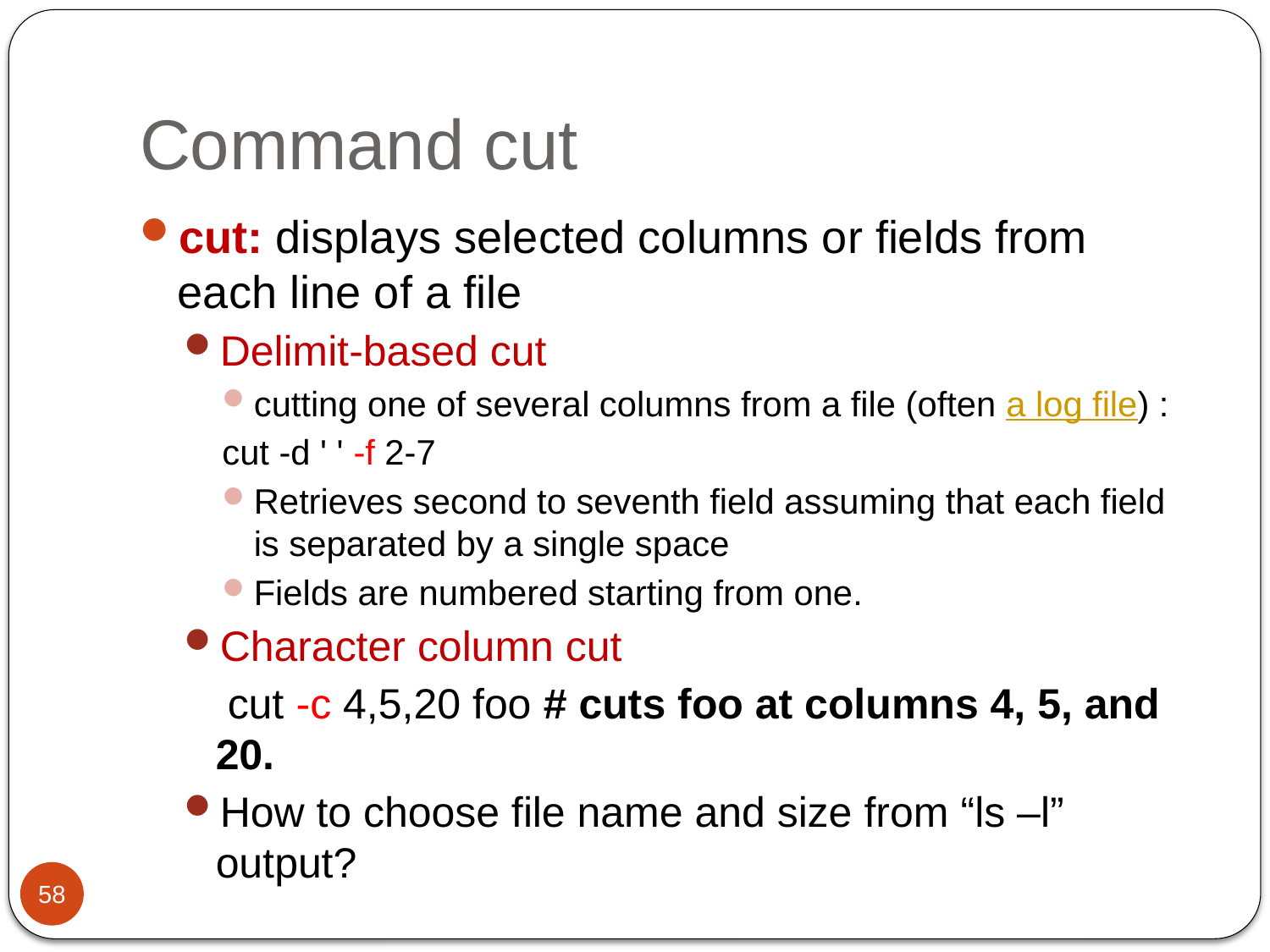

# Command cut
cut: displays selected columns or fields from each line of a file
Delimit-based cut
cutting one of several columns from a file (often a log file) :
cut -d ' ' -f 2-7
Retrieves second to seventh field assuming that each field is separated by a single space
Fields are numbered starting from one.
Character column cut
  	 cut -c 4,5,20 foo # cuts foo at columns 4, 5, and 20.
How to choose file name and size from “ls –l” output?

58